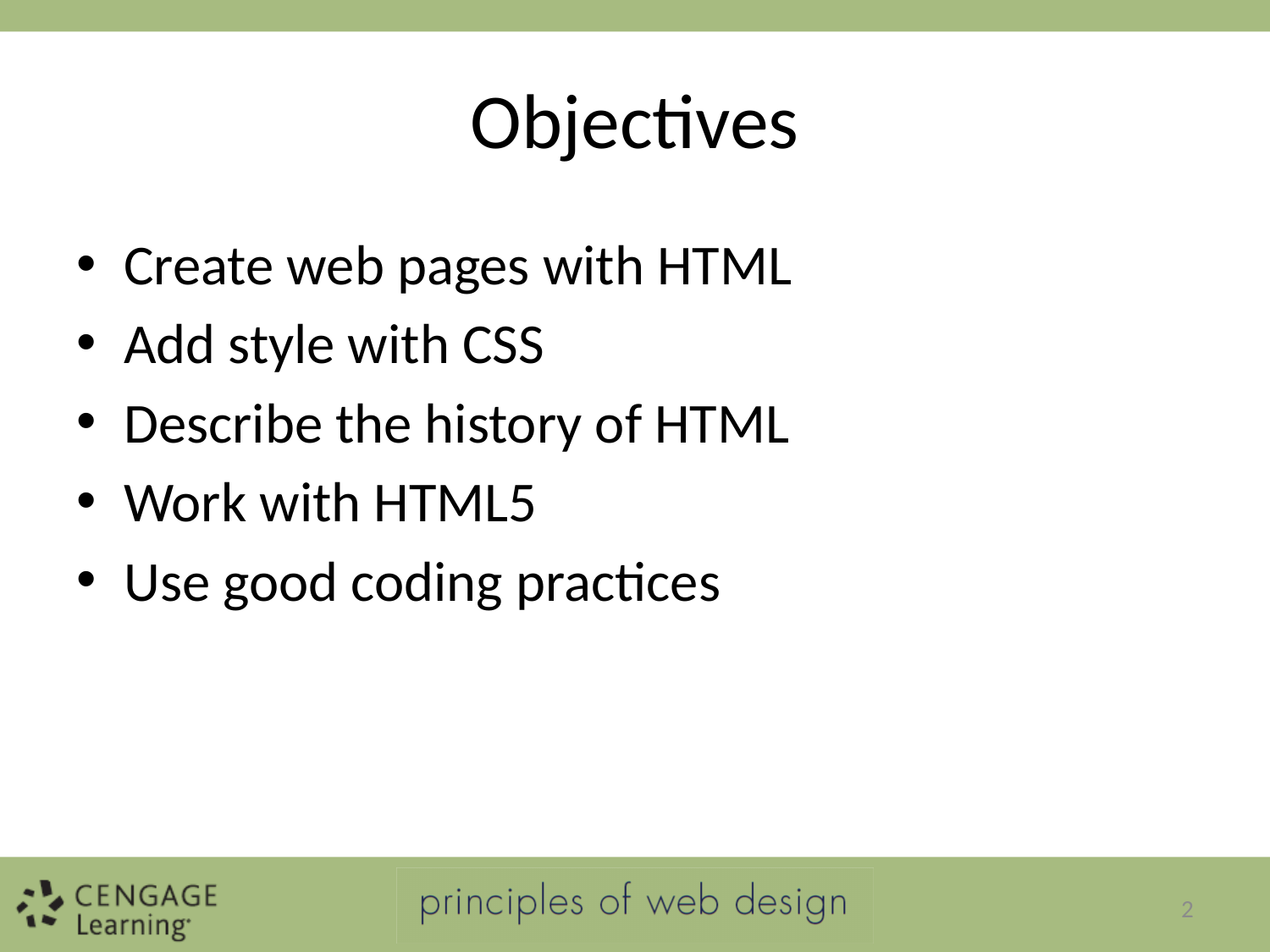

# Objectives
Create web pages with HTML
Add style with CSS
Describe the history of HTML
Work with HTML5
Use good coding practices
2